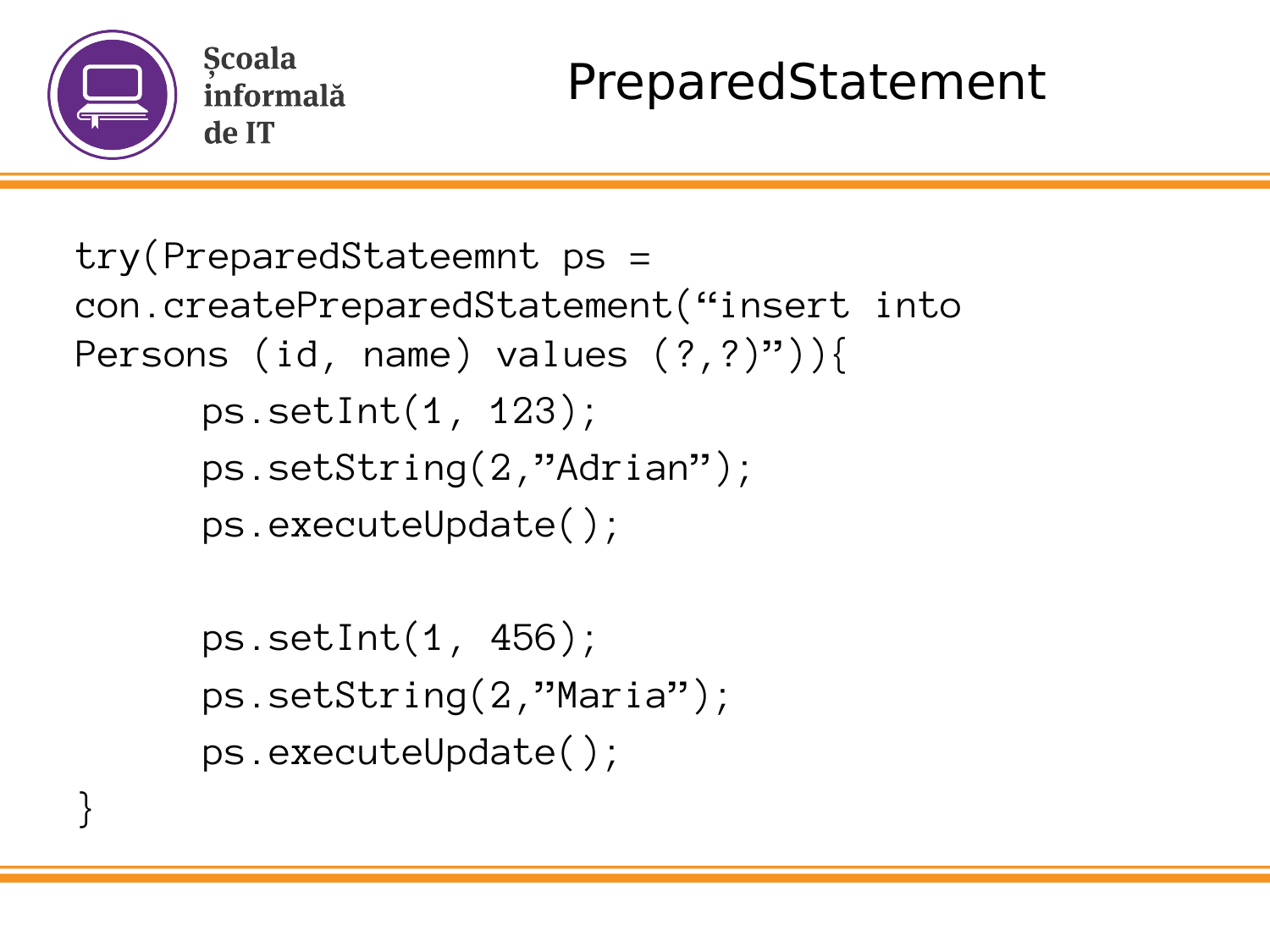

# PreparedStatement
try(PreparedStateemnt ps = con.createPreparedStatement(“insert into	Persons (id, name) values (?,?)”)){
	ps.setInt(1, 123);
	ps.setString(2,”Adrian”);
	ps.executeUpdate();

	ps.setInt(1, 456);
	ps.setString(2,”Maria”);
	ps.executeUpdate();
}